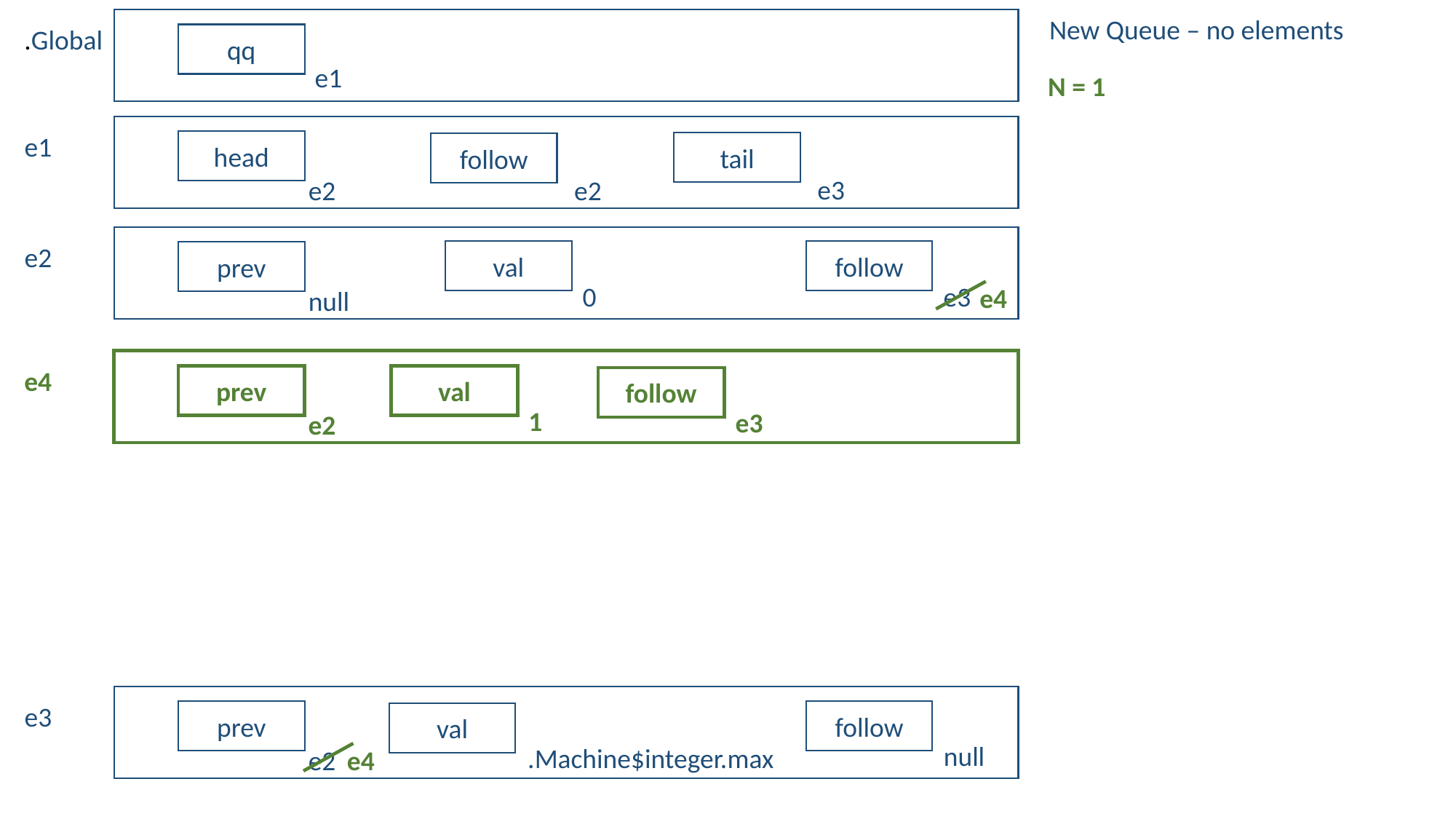

New Queue – no elements

.Global
qq
e1
N = 1

e1
head
tail
follow
e3
e2
e2

e2
val
follow
prev
0
e3
e4
null

e4
prev
val
follow
1
e3
e2

e3
prev
follow
val
null
.Machine$integer.max
e2
e4